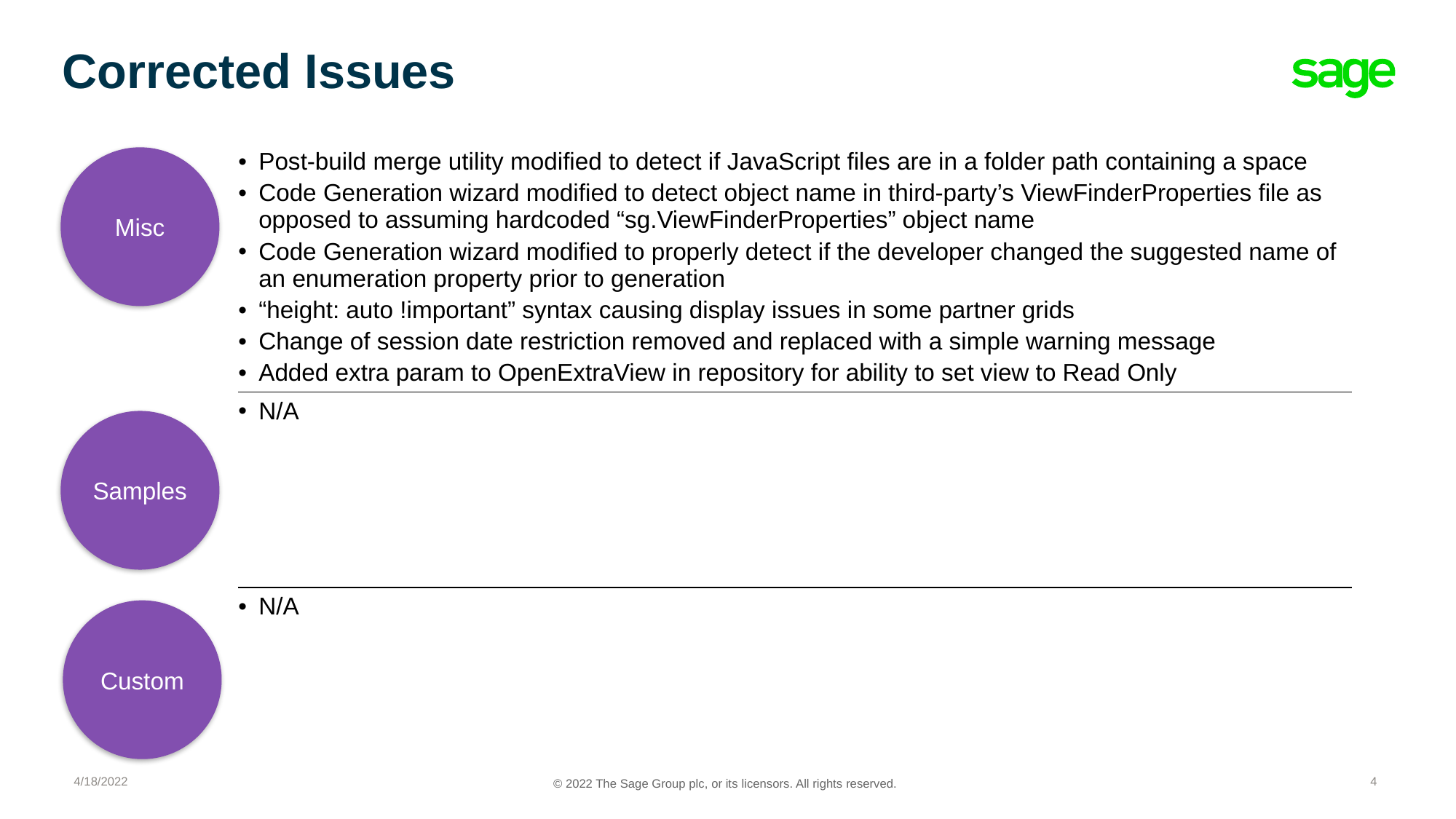

# Corrected Issues
| Post-build merge utility modified to detect if JavaScript files are in a folder path containing a space Code Generation wizard modified to detect object name in third-party’s ViewFinderProperties file as opposed to assuming hardcoded “sg.ViewFinderProperties” object name Code Generation wizard modified to properly detect if the developer changed the suggested name of an enumeration property prior to generation “height: auto !important” syntax causing display issues in some partner grids Change of session date restriction removed and replaced with a simple warning message Added extra param to OpenExtraView in repository for ability to set view to Read Only |
| --- |
| N/A |
| N/A |
Misc
Samples
Custom
4/18/2022
4